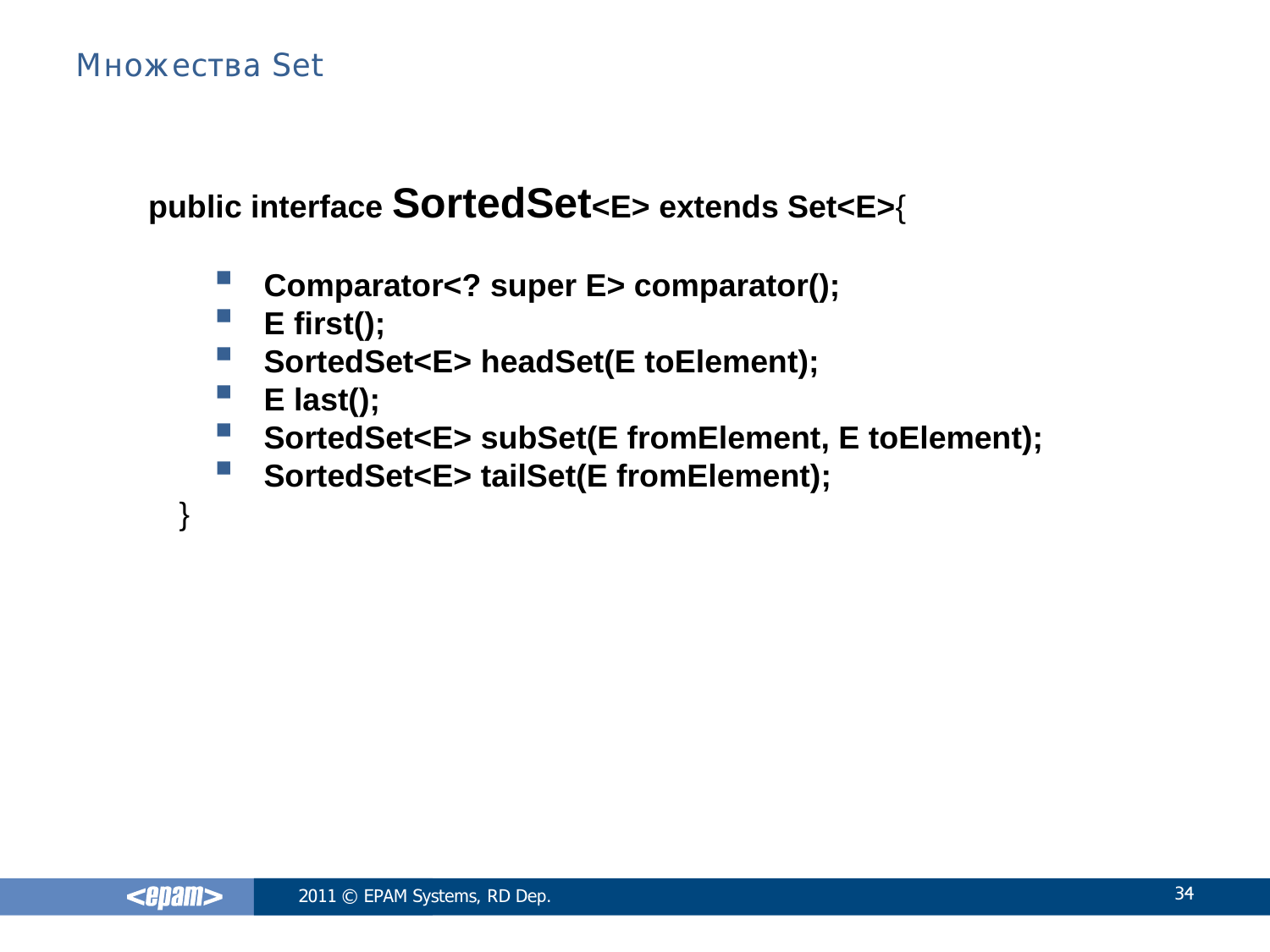

# Множества Set
 public interface SortedSet<E> extends Set<E>{

Comparator<? super E> comparator();
E first();
SortedSet<E> headSet(E toElement);
E last();
SortedSet<E> subSet(E fromElement, E toElement);
SortedSet<E> tailSet(E fromElement);
	}
34
2011 © EPAM Systems, RD Dep.